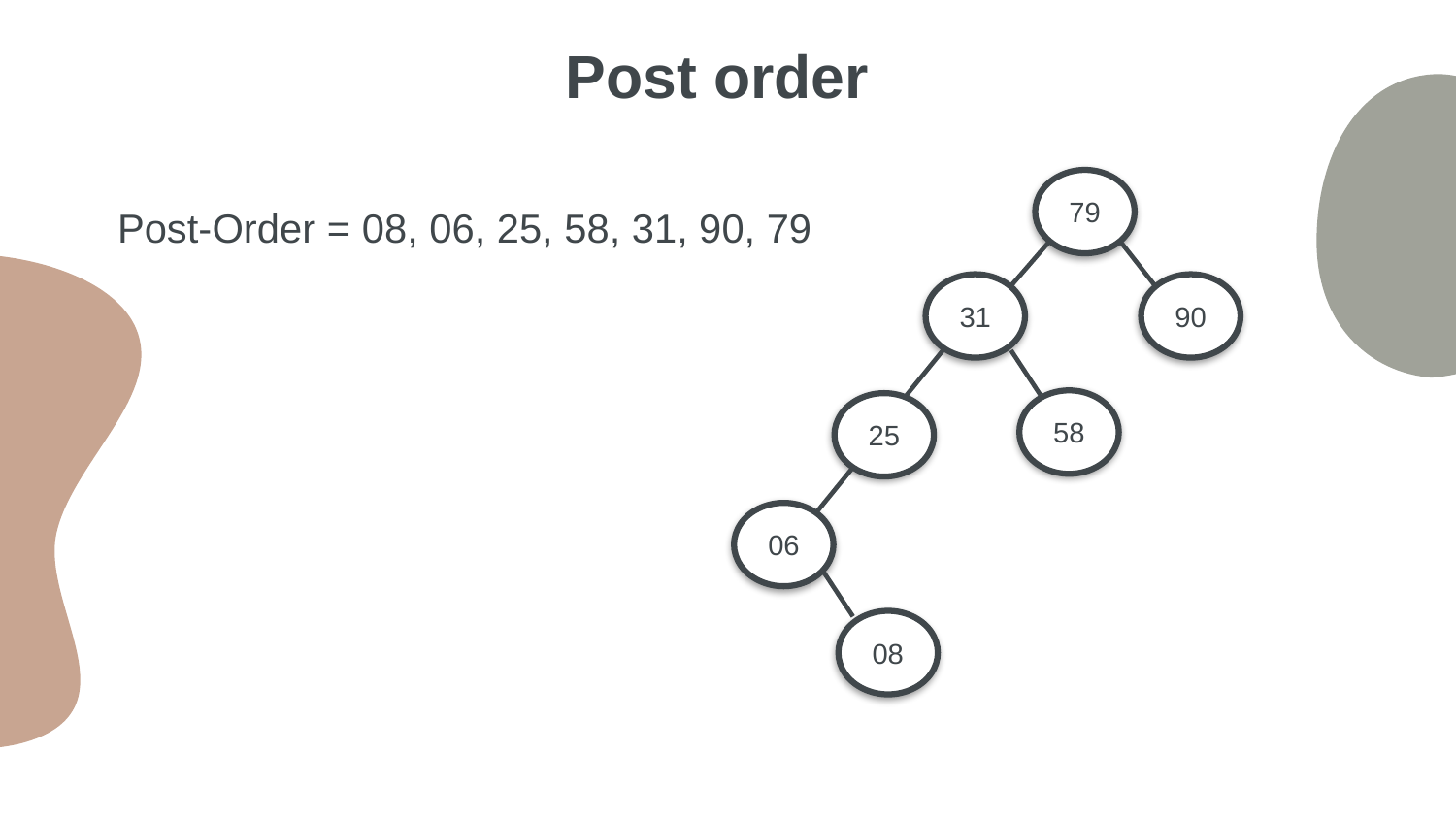

# Post order

Post-Order = 08, 06, 25, 58, 31, 90, 79
79
31
90
58
25
06
08